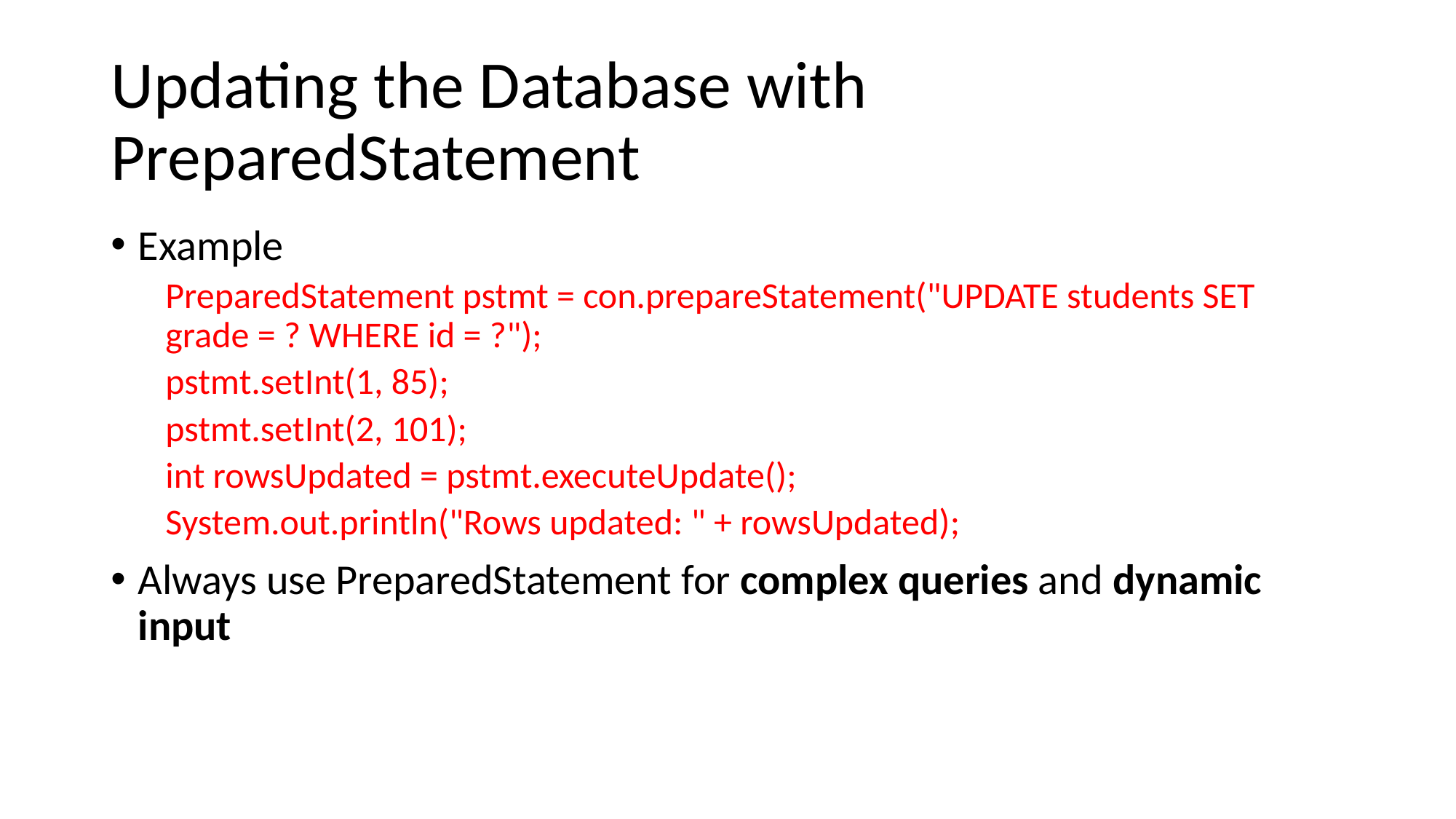

# Updating the Database with PreparedStatement
Example
PreparedStatement pstmt = con.prepareStatement("UPDATE students SET grade = ? WHERE id = ?");
pstmt.setInt(1, 85);
pstmt.setInt(2, 101);
int rowsUpdated = pstmt.executeUpdate();
System.out.println("Rows updated: " + rowsUpdated);
Always use PreparedStatement for complex queries and dynamic input